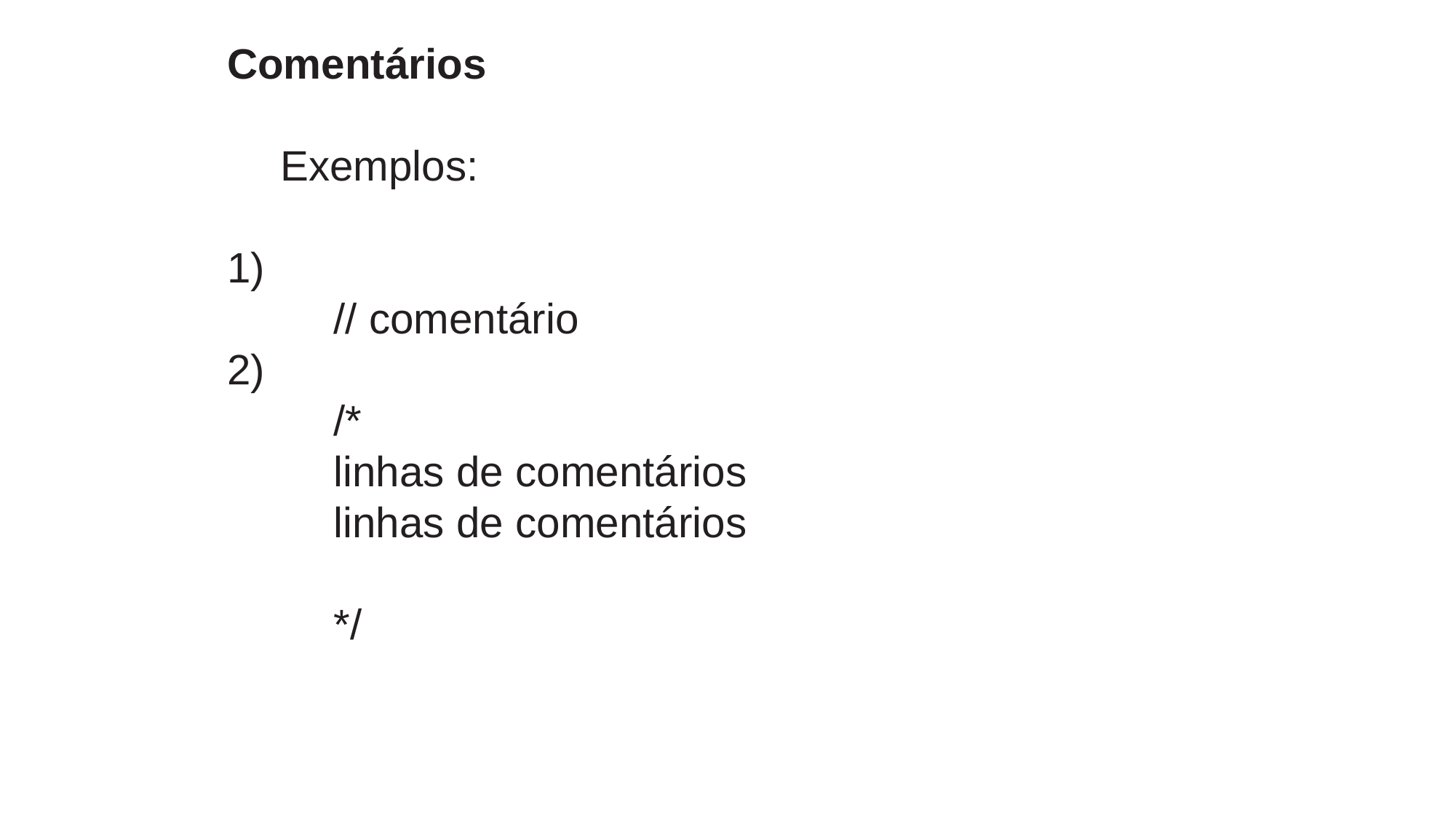

Comentários

	Exemplos:

1)
		// comentário
2)
		/*
		linhas de comentários
		linhas de comentários

		*/